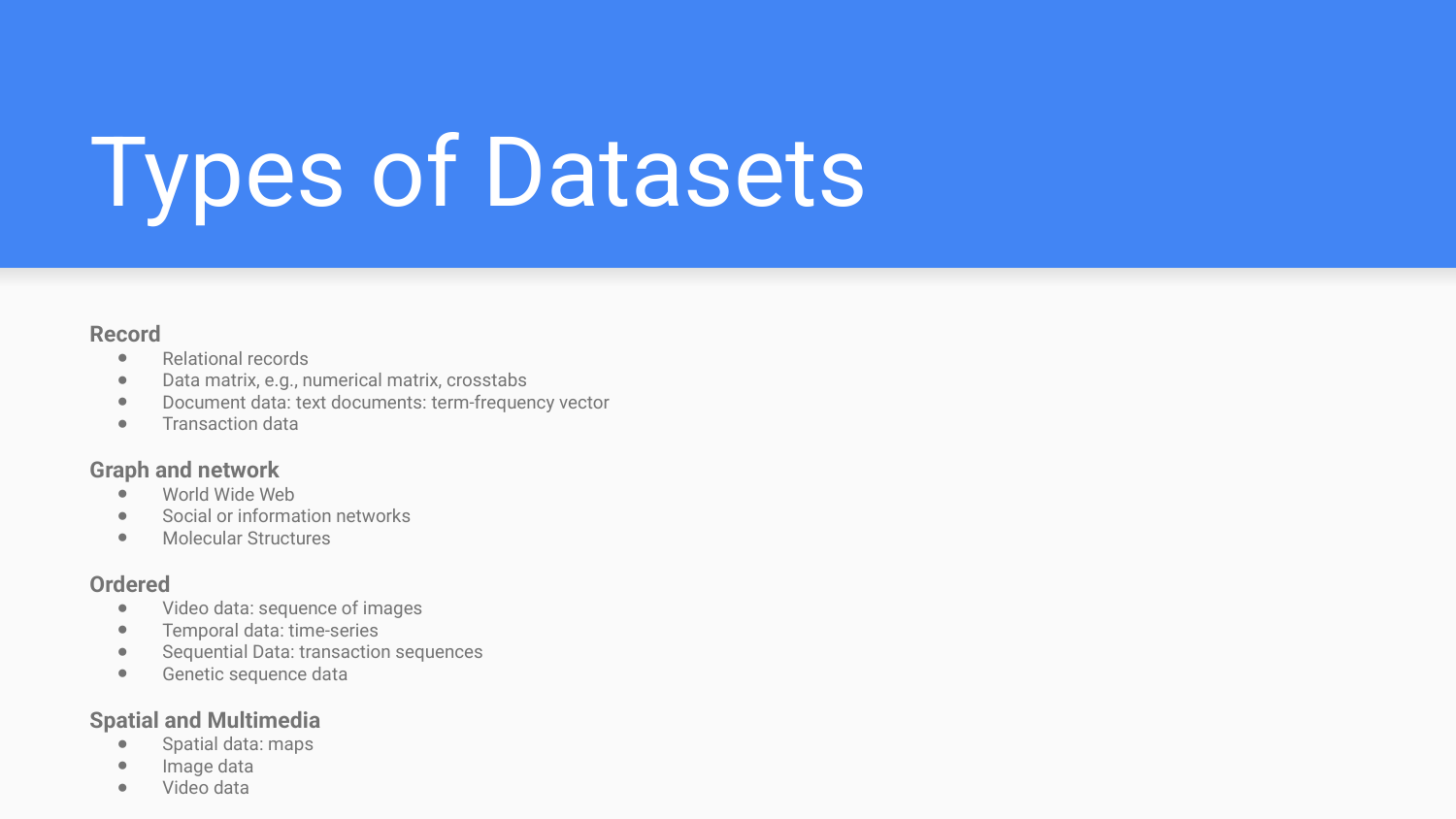

# Types of Datasets
Record
Relational records
Data matrix, e.g., numerical matrix, crosstabs
Document data: text documents: term-frequency vector
Transaction data

Graph and network
World Wide Web
Social or information networks
Molecular Structures

Ordered
Video data: sequence of images
Temporal data: time-series
Sequential Data: transaction sequences
Genetic sequence data

Spatial and Multimedia
Spatial data: maps
Image data
Video data